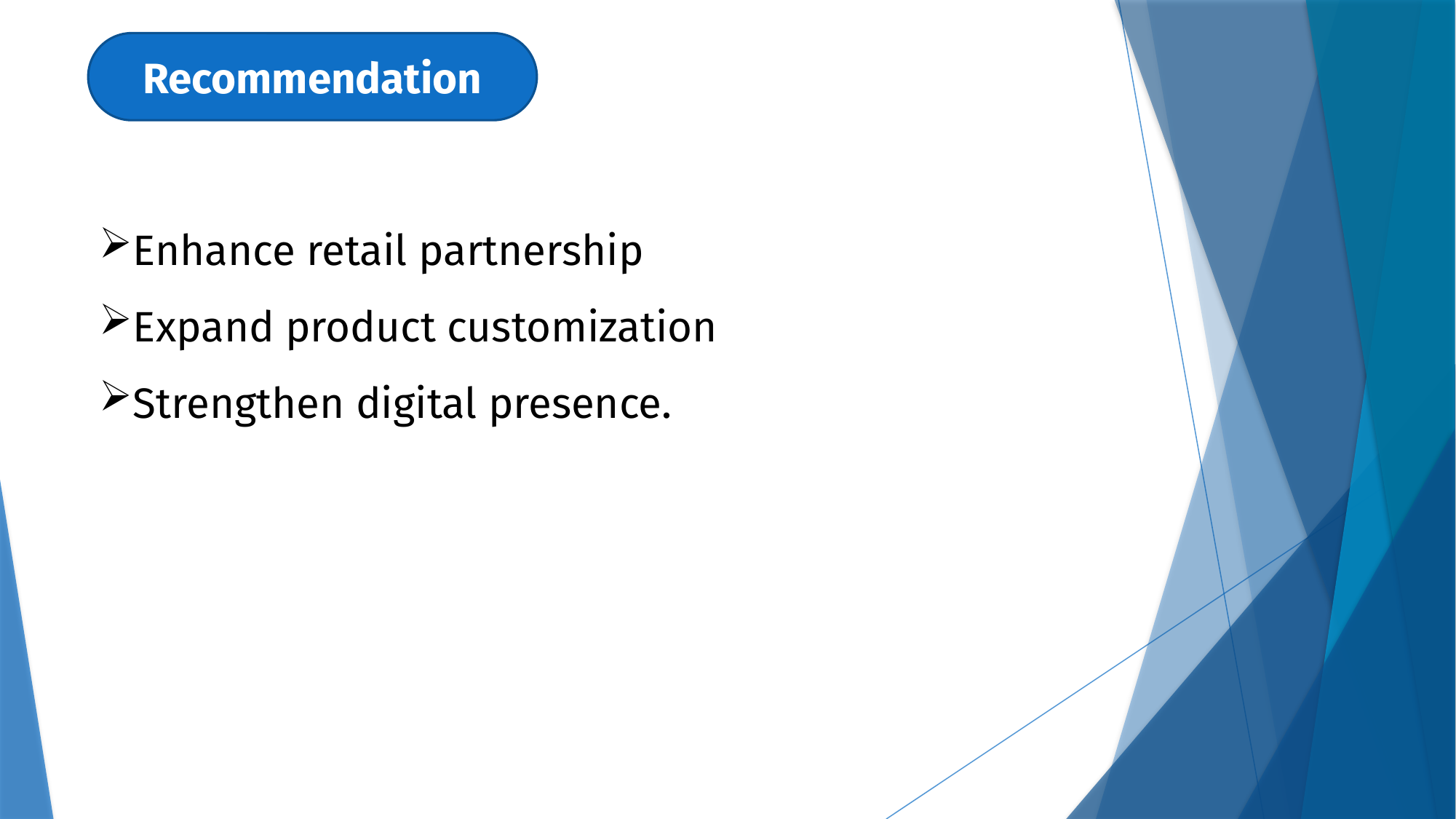

Recommendation
Enhance retail partnership
Expand product customization
Strengthen digital presence.